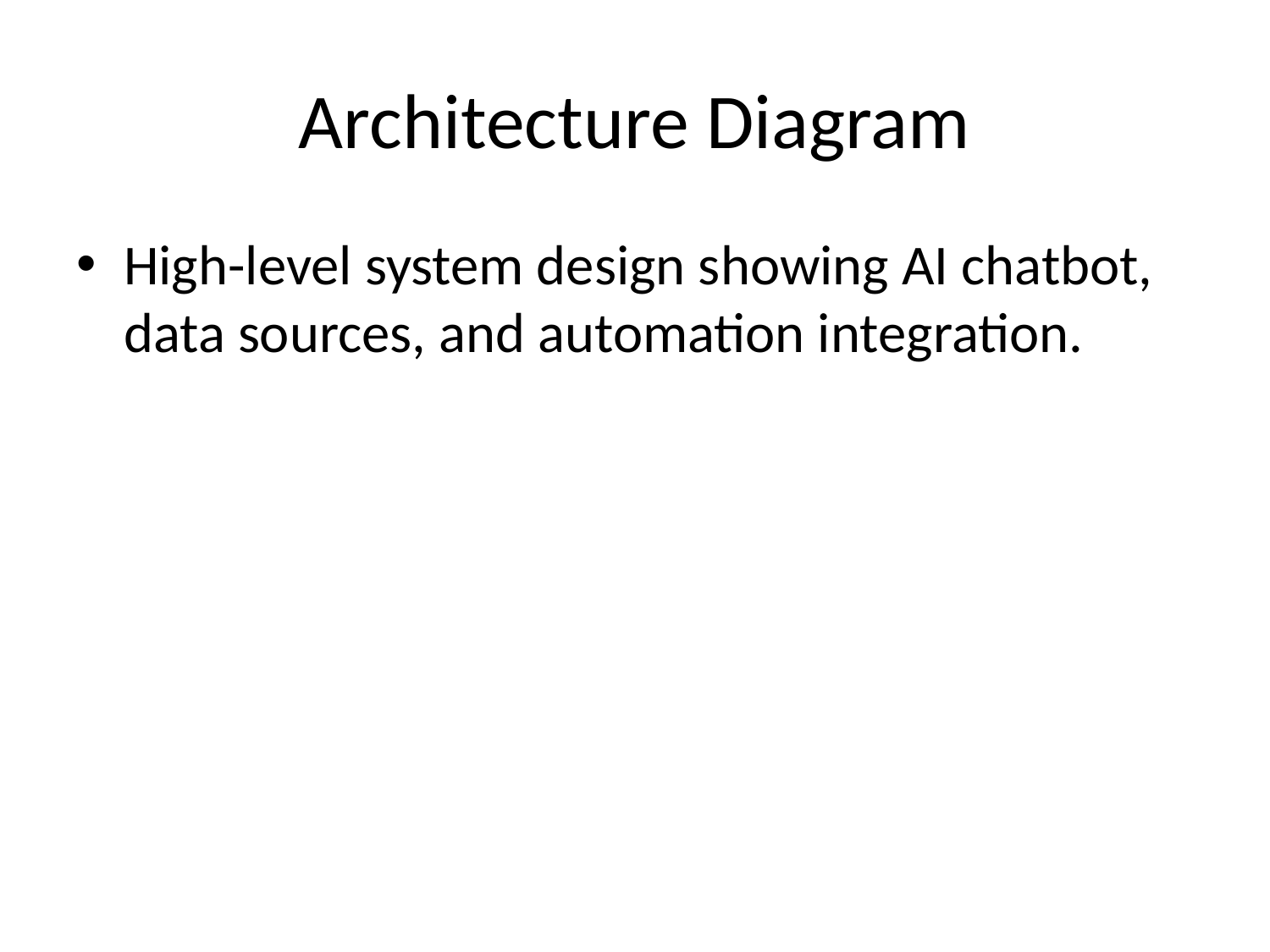

# Architecture Diagram
High-level system design showing AI chatbot, data sources, and automation integration.